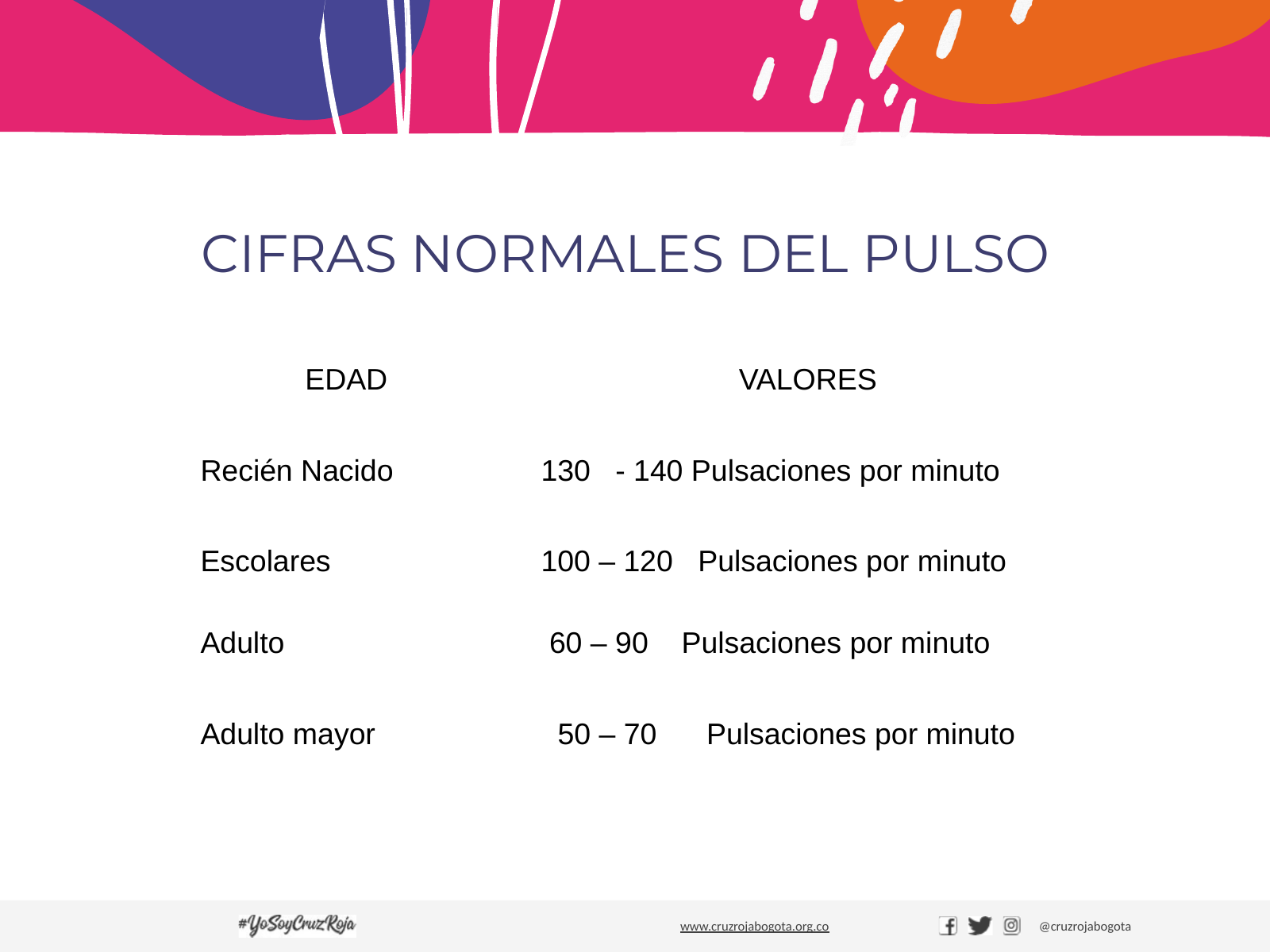

# CIFRAS NORMALES DEL PULSO
| EDAD | VALORES |
| --- | --- |
| Recién Nacido | 130 - 140 Pulsaciones por minuto |
| Escolares | 100 – 120 Pulsaciones por minuto |
| Adulto | 60 – 90 Pulsaciones por minuto |
| Adulto mayor | 50 – 70 Pulsaciones por minuto |

www.cruzrojabogota.org.co
@cruzrojabogota